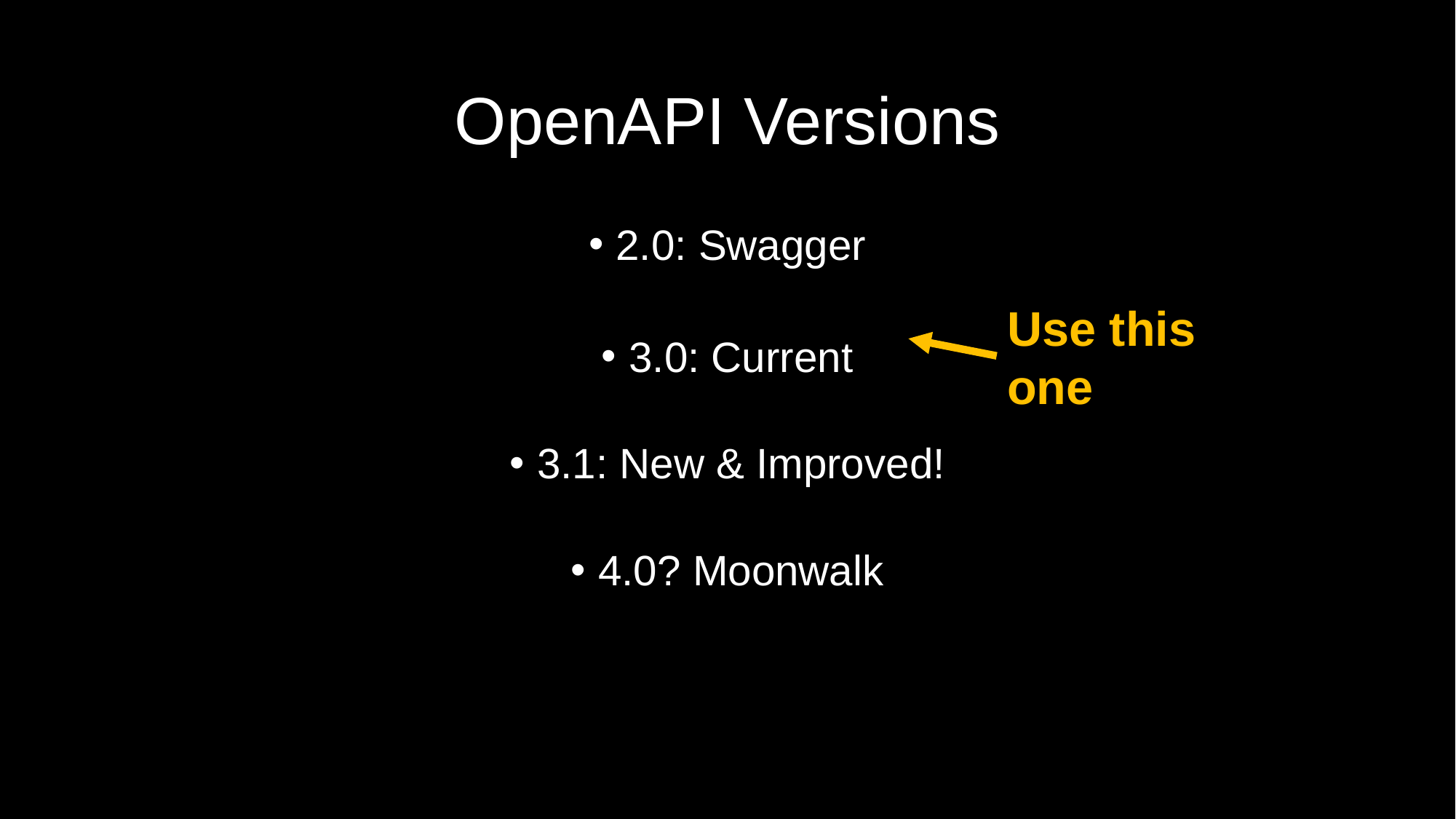

# OpenAPI Versions
2.0: Swagger
3.0: Current
3.1: New & Improved!
4.0? Moonwalk

Use this one